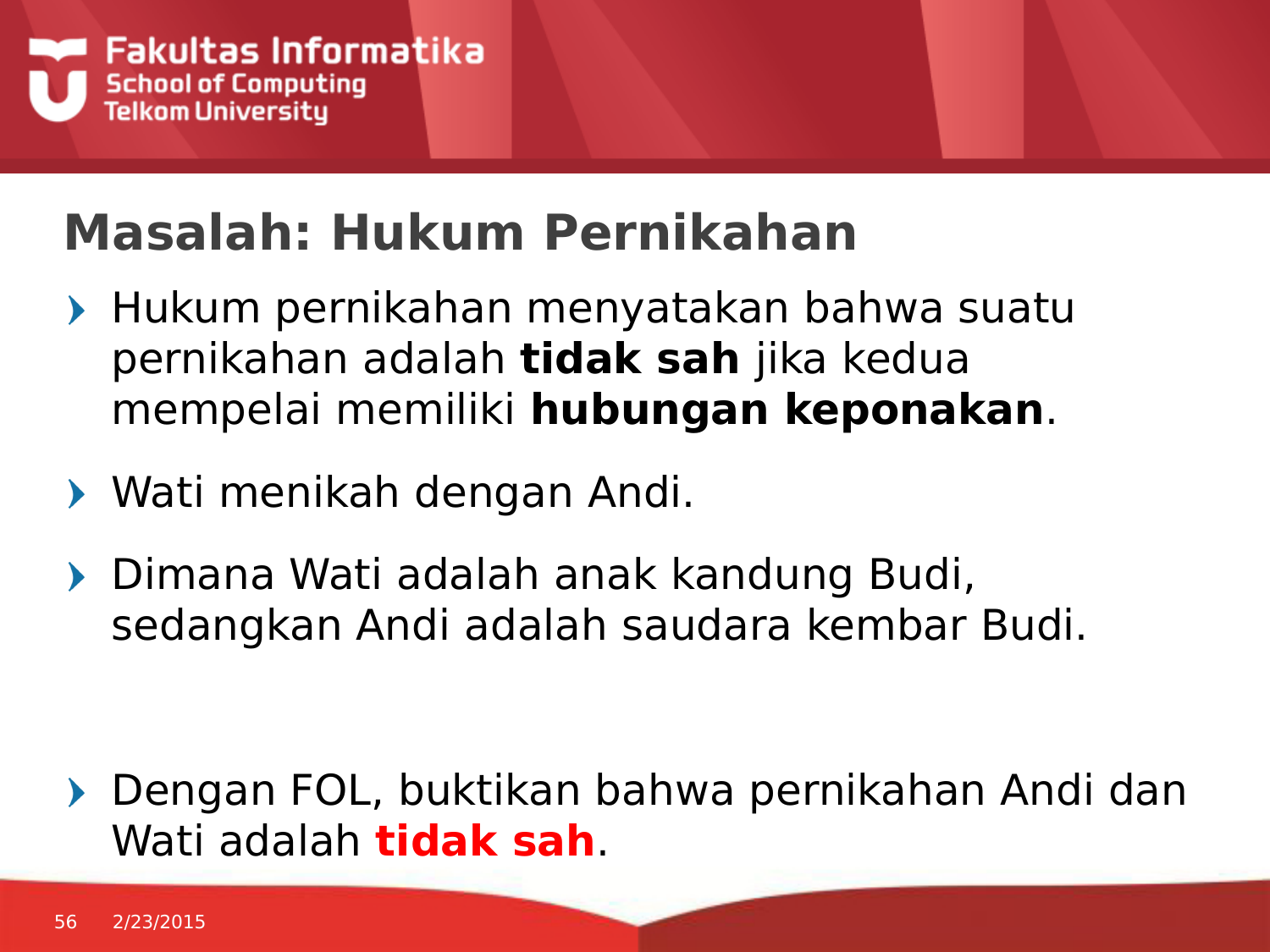

# Masalah: Hukum Pernikahan
Hukum pernikahan menyatakan bahwa suatu pernikahan adalah tidak sah jika kedua mempelai memiliki hubungan keponakan.
Wati menikah dengan Andi.
Dimana Wati adalah anak kandung Budi, sedangkan Andi adalah saudara kembar Budi.

Dengan FOL, buktikan bahwa pernikahan Andi dan Wati adalah tidak sah.
56
2/23/2015